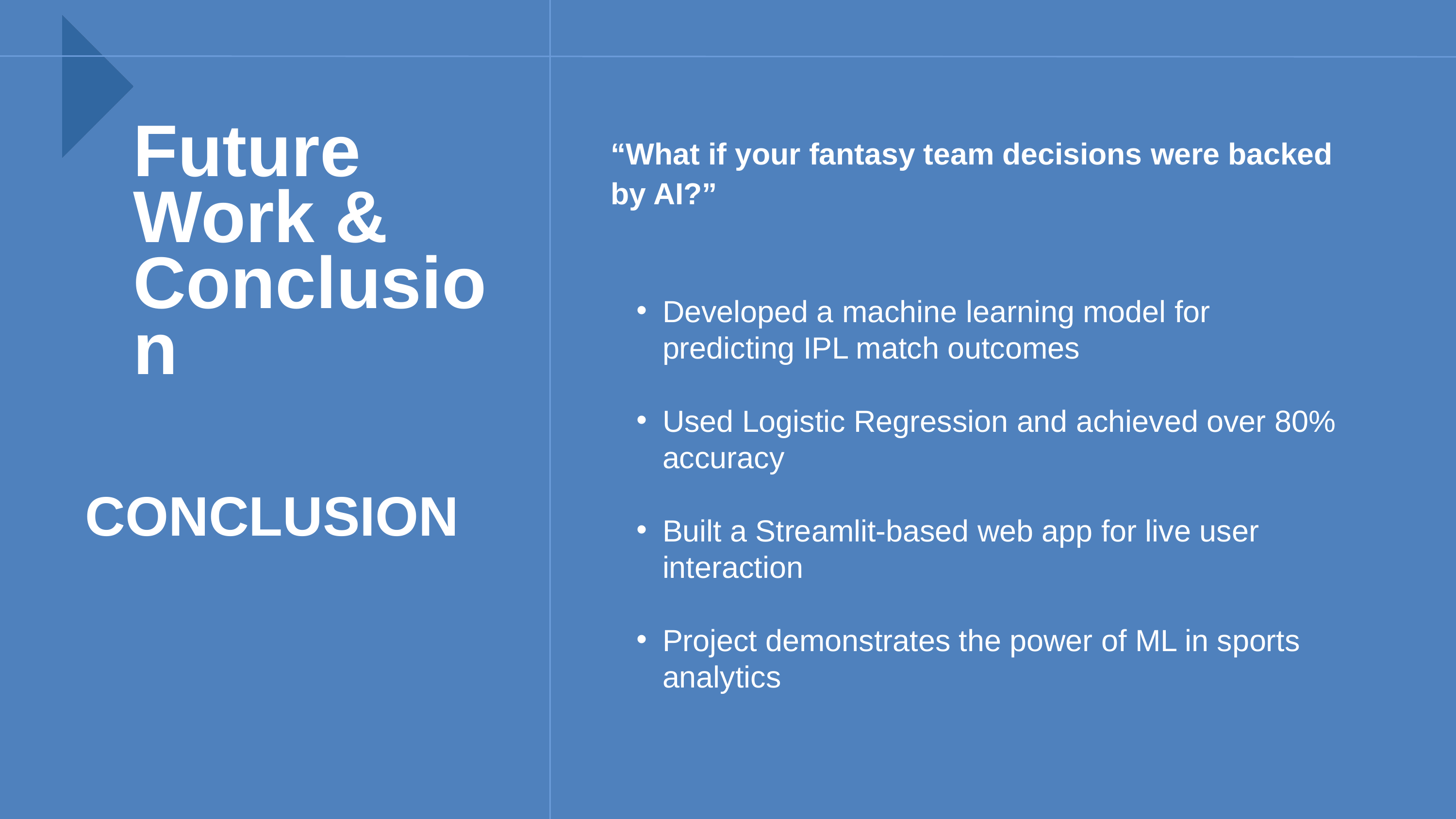

Future Work & Conclusion
“What if your fantasy team decisions were backed by AI?”

Developed a machine learning model for predicting IPL match outcomes

Used Logistic Regression and achieved over 80% accuracy

Built a Streamlit-based web app for live user interaction

Project demonstrates the power of ML in sports analytics

CONCLUSION